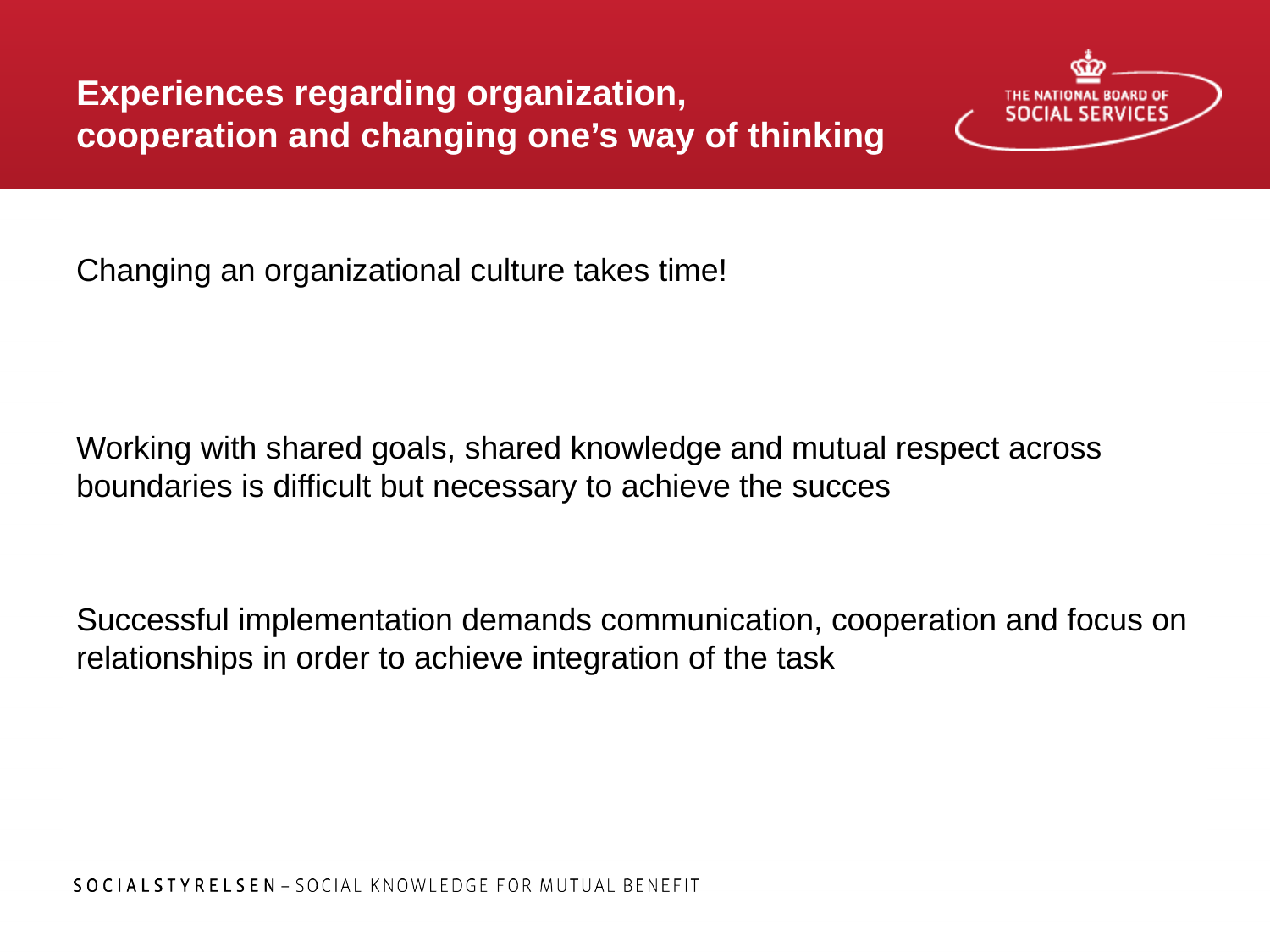

# Experiences regarding organization, cooperation and changing one’s way of thinking

Changing an organizational culture takes time!

Working with shared goals, shared knowledge and mutual respect across boundaries is difficult but necessary to achieve the succes

Successful implementation demands communication, cooperation and focus on relationships in order to achieve integration of the task